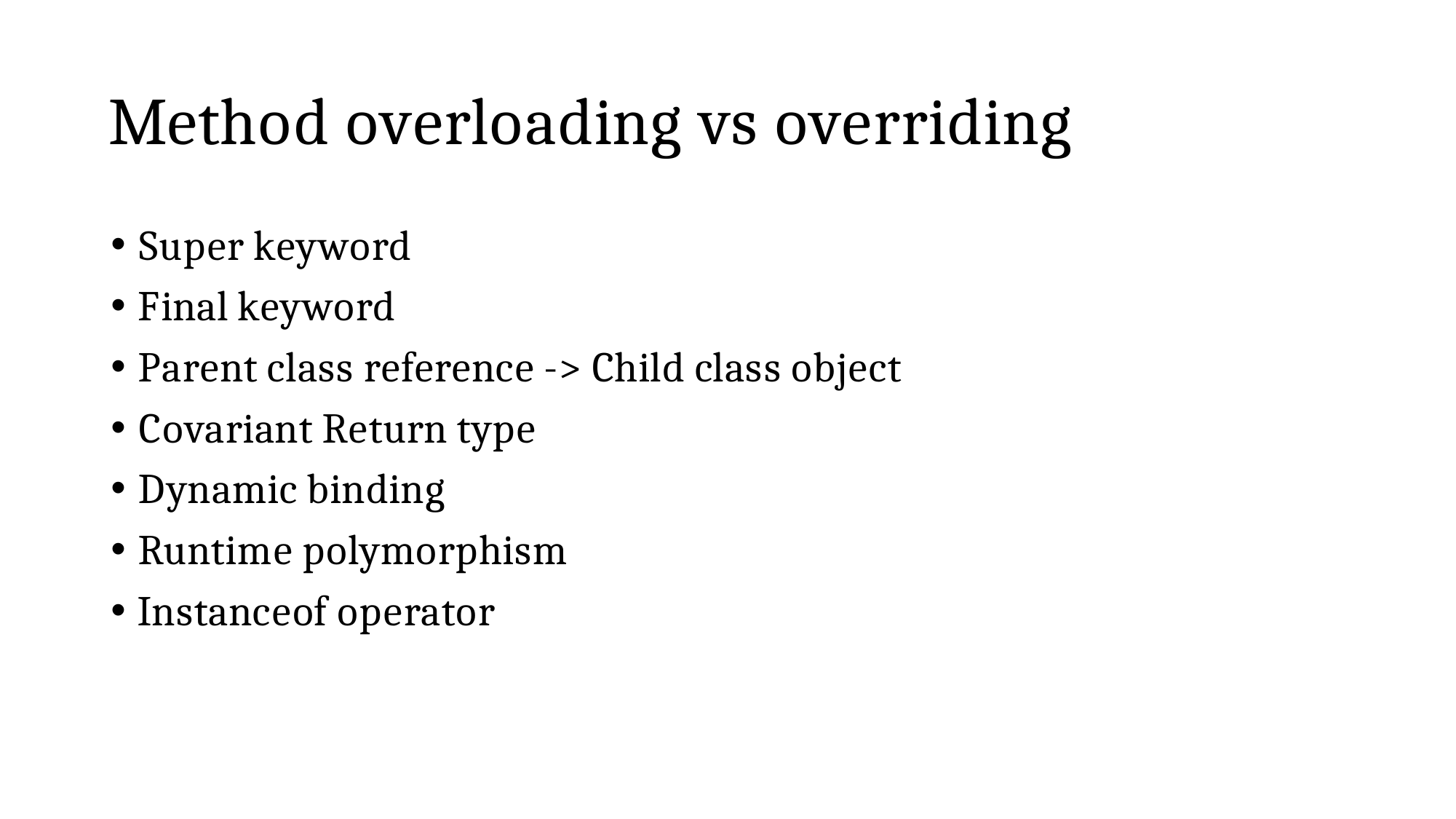

# Method overloading vs overriding
Super keyword
Final keyword
Parent class reference -> Child class object
Covariant Return type
Dynamic binding
Runtime polymorphism
Instanceof operator